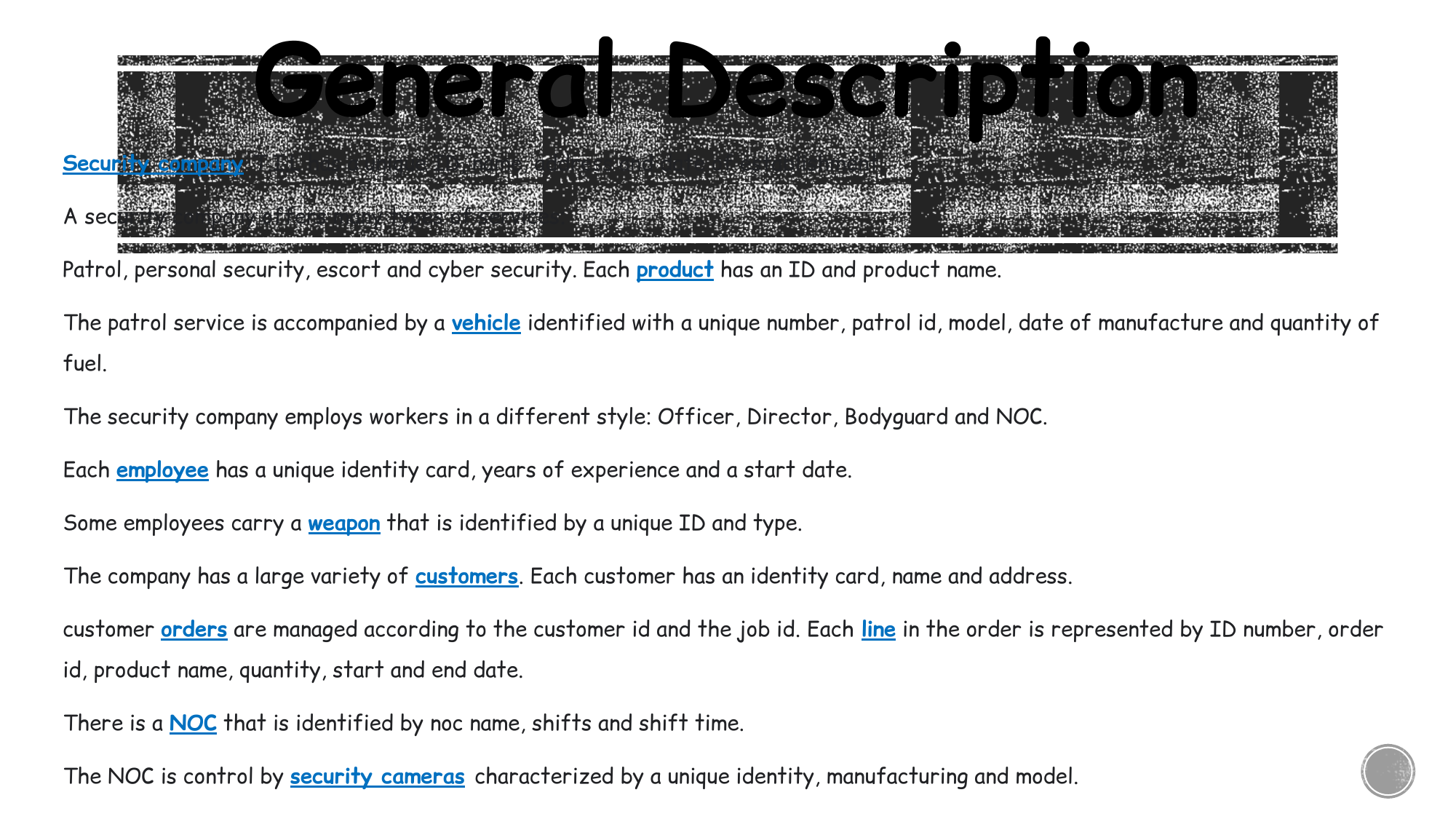

General Description

Security company T.I.L has a unique ID, name, address and date of establishment.
A security company offers many types of services:
Patrol, personal security, escort and cyber security. Each product has an ID and product name.
The patrol service is accompanied by a vehicle identified with a unique number, patrol id, model, date of manufacture and quantity of fuel.
The security company employs workers in a different style: Officer, Director, Bodyguard and NOC.
Each employee has a unique identity card, years of experience and a start date.
Some employees carry a weapon that is identified by a unique ID and type.
The company has a large variety of customers. Each customer has an identity card, name and address.
customer orders are managed according to the customer id and the job id. Each line in the order is represented by ID number, order id, product name, quantity, start and end date.
There is a NOC that is identified by noc name, shifts and shift time.
The NOC is control by security cameras characterized by a unique identity, manufacturing and model.